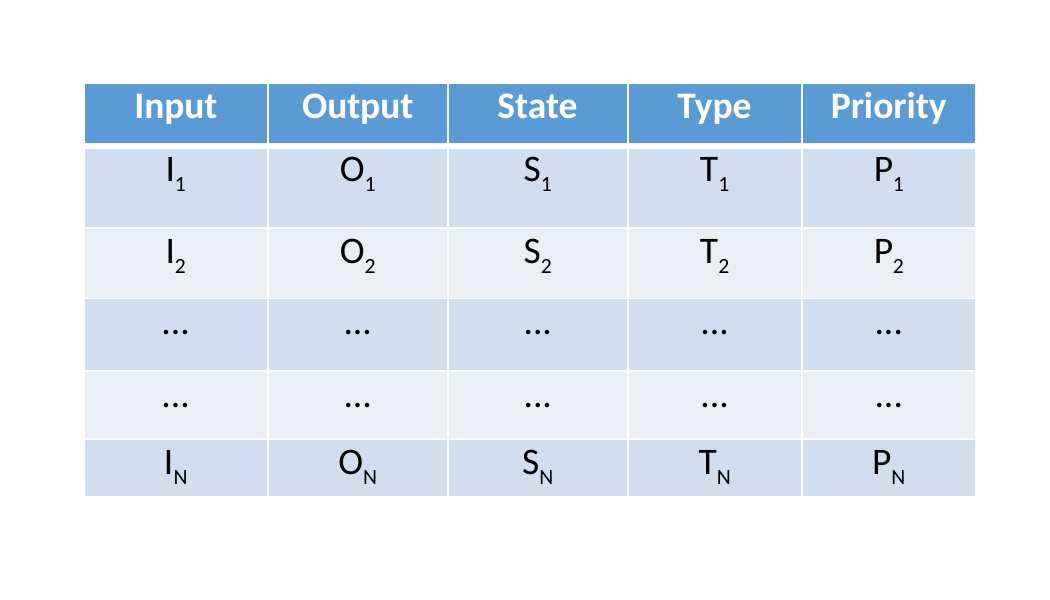

| Input | Output | State | Type | Priority |
| --- | --- | --- | --- | --- |
| I1 | O1 | S1 | T1 | P1 |
| I2 | O2 | S2 | T2 | P2 |
| ... | ... | ... | ... | ... |
| ... | ... | ... | ... | ... |
| IN | ON | SN | TN | PN |